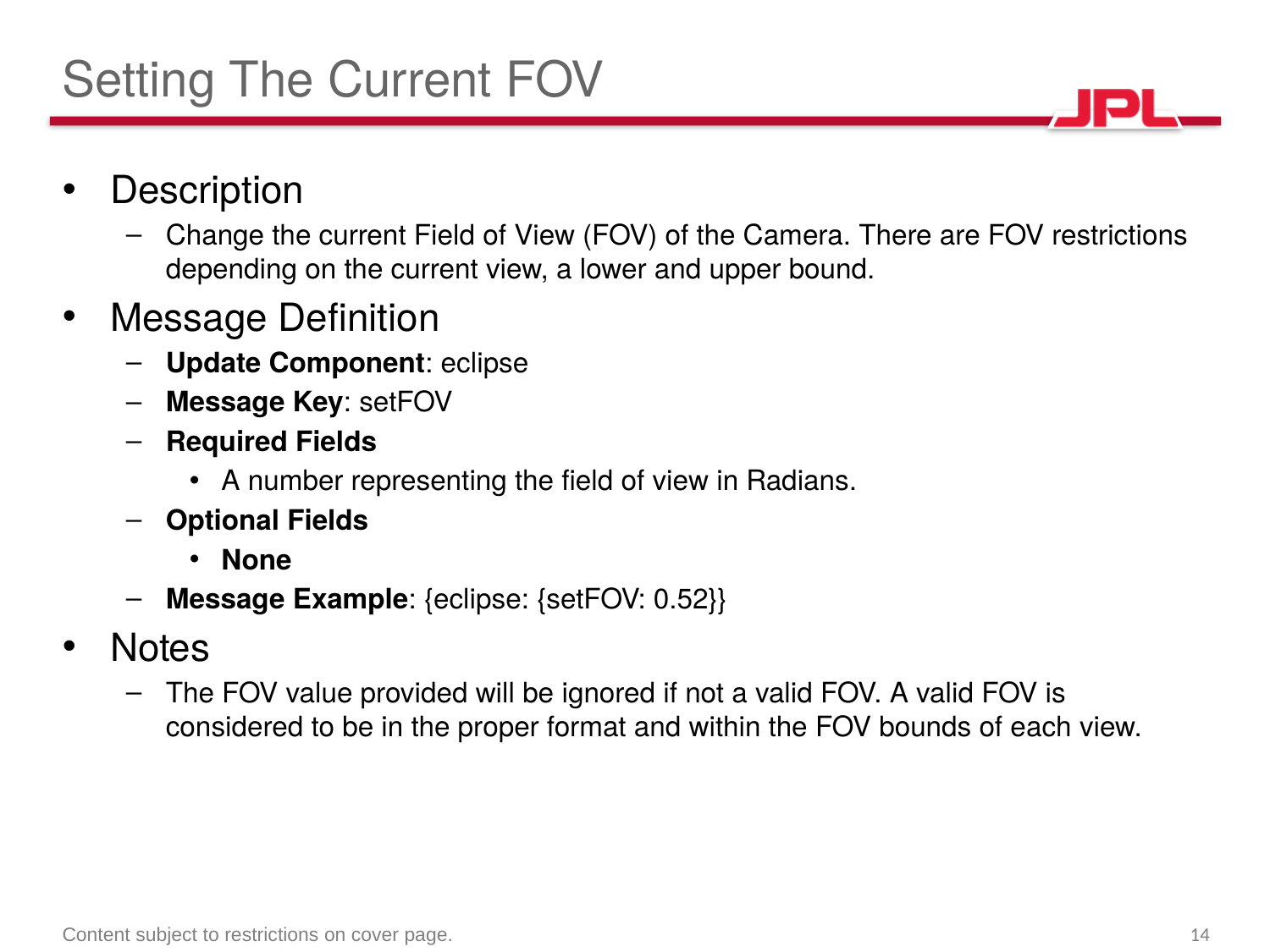

# Setting The Current FOV
Description
Change the current Field of View (FOV) of the Camera. There are FOV restrictions depending on the current view, a lower and upper bound.
Message Definition
Update Component: eclipse
Message Key: setFOV
Required Fields
A number representing the field of view in Radians.
Optional Fields
None
Message Example: {eclipse: {setFOV: 0.52}}
Notes
The FOV value provided will be ignored if not a valid FOV. A valid FOV is considered to be in the proper format and within the FOV bounds of each view.
Content subject to restrictions on cover page.